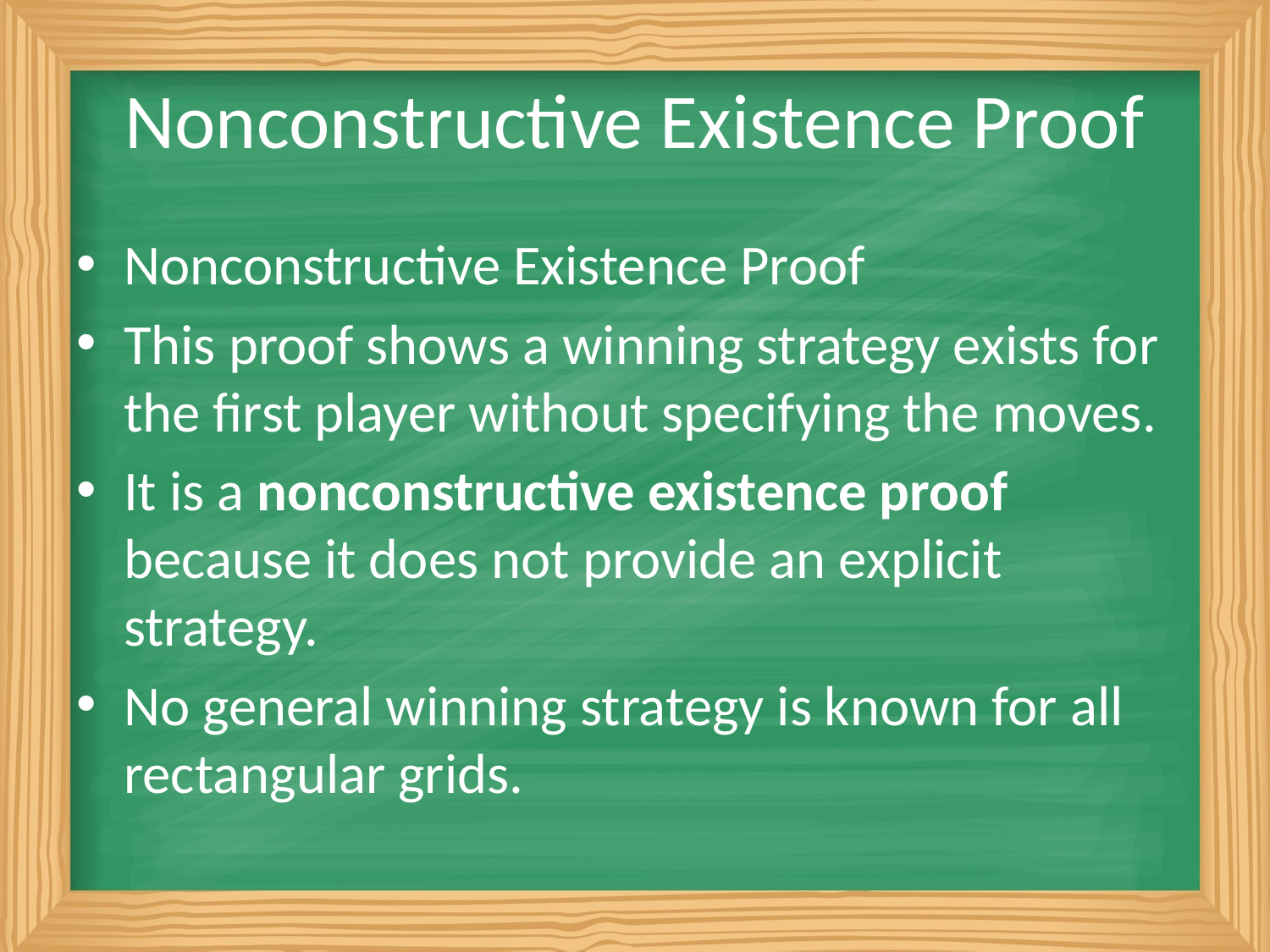

# Nonconstructive Existence Proof
Nonconstructive Existence Proof
This proof shows a winning strategy exists for the first player without specifying the moves.
It is a nonconstructive existence proof because it does not provide an explicit strategy.
No general winning strategy is known for all rectangular grids.